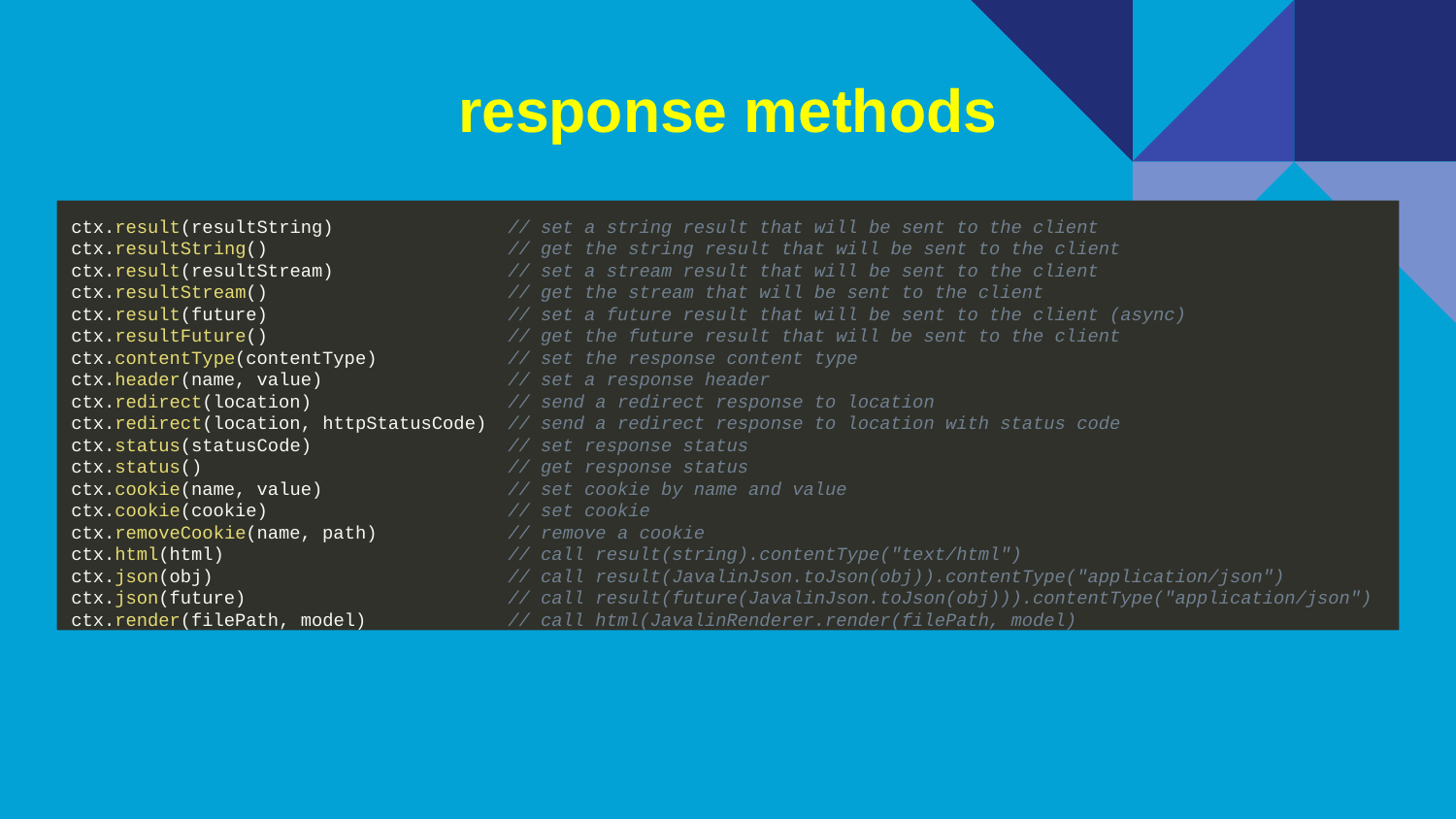

response methods
ctx.result(resultString)                // set a string result that will be sent to the client
ctx.resultString()                      // get the string result that will be sent to the client
ctx.result(resultStream)                // set a stream result that will be sent to the client
ctx.resultStream()                      // get the stream that will be sent to the client
ctx.result(future)                      // set a future result that will be sent to the client (async)
ctx.resultFuture()                      // get the future result that will be sent to the client
ctx.contentType(contentType)            // set the response content type
ctx.header(name, value)                 // set a response header
ctx.redirect(location)                  // send a redirect response to location
ctx.redirect(location, httpStatusCode)  // send a redirect response to location with status code
ctx.status(statusCode)                  // set response status
ctx.status()                            // get response status
ctx.cookie(name, value)                 // set cookie by name and value
ctx.cookie(cookie)                      // set cookie
ctx.removeCookie(name, path)            // remove a cookie
ctx.html(html)                          // call result(string).contentType("text/html")
ctx.json(obj)                           // call result(JavalinJson.toJson(obj)).contentType("application/json")
ctx.json(future)                        // call result(future(JavalinJson.toJson(obj))).contentType("application/json")
ctx.render(filePath, model)             // call html(JavalinRenderer.render(filePath, model)